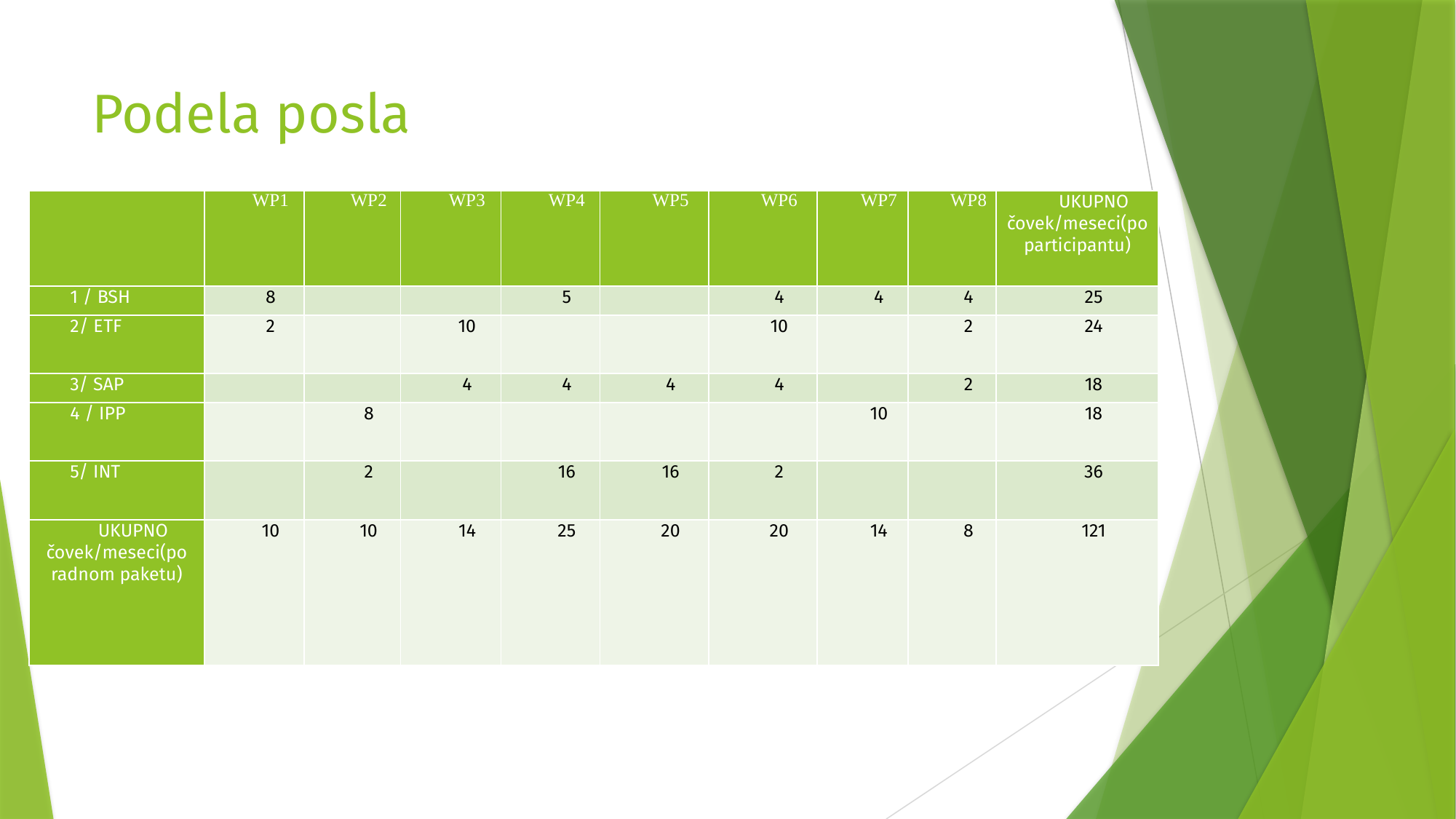

# Podela posla
|  | WP1 | WP2 | WP3 | WP4 | WP5 | WP6 | WP7 | WP8 | UKUPNO čovek/meseci(po participantu) |
| --- | --- | --- | --- | --- | --- | --- | --- | --- | --- |
| 1 / BSH | 8 |  |  | 5 |  | 4 | 4 | 4 | 25 |
| 2/ ЕTF | 2 |  | 10 |  |  | 10 |  | 2 | 24 |
| 3/ SAP |  |  | 4 | 4 | 4 | 4 |  | 2 | 18 |
| 4 / IPP |  | 8 |  |  |  |  | 10 |  | 18 |
| 5/ INT |  | 2 |  | 16 | 16 | 2 |  |  | 36 |
| UKUPNO čovek/meseci(po radnom paketu) | 10 | 10 | 14 | 25 | 20 | 20 | 14 | 8 | 121 |